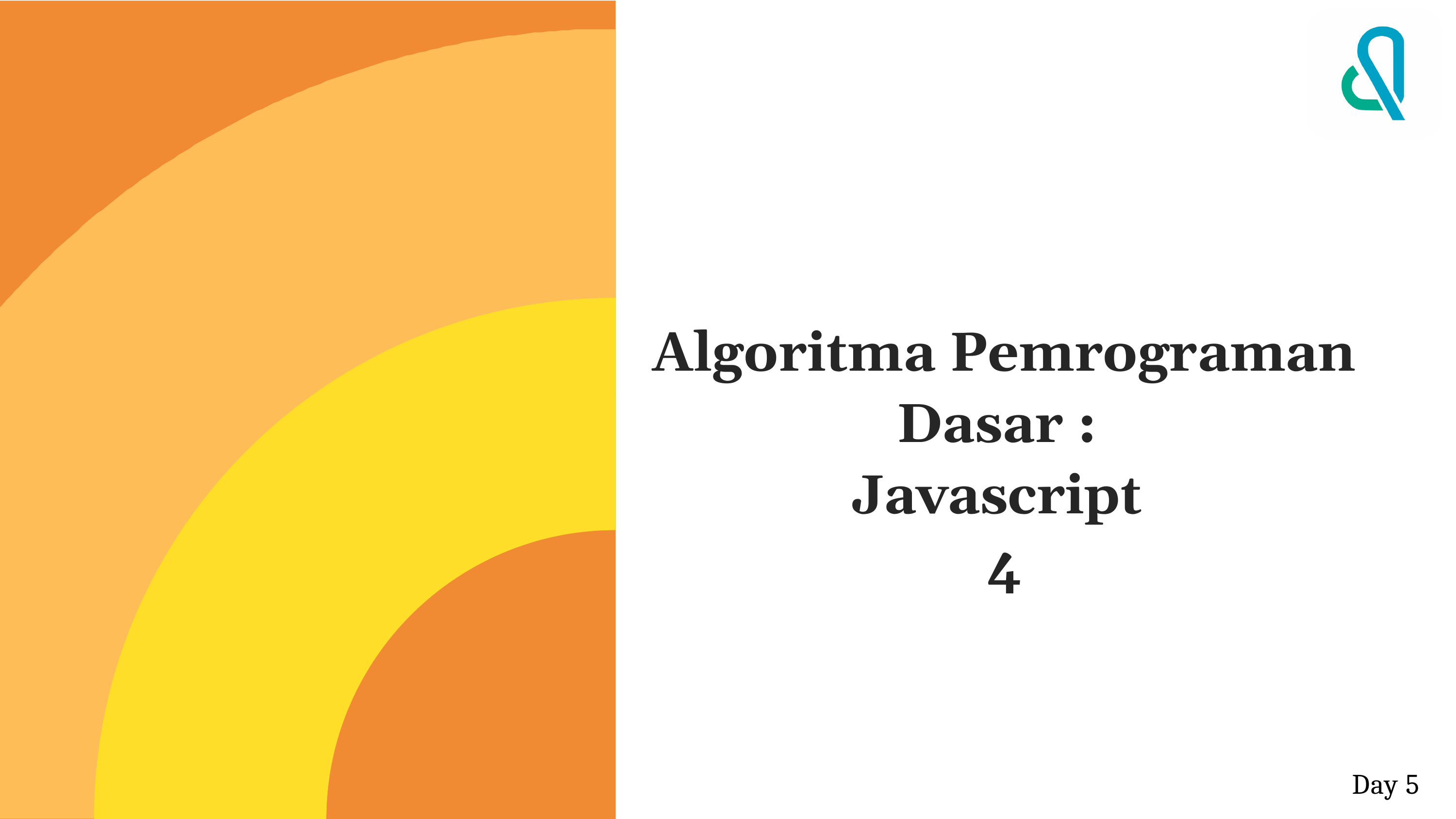

Algoritma Pemrograman Dasar :
Javascript
4
Day 5